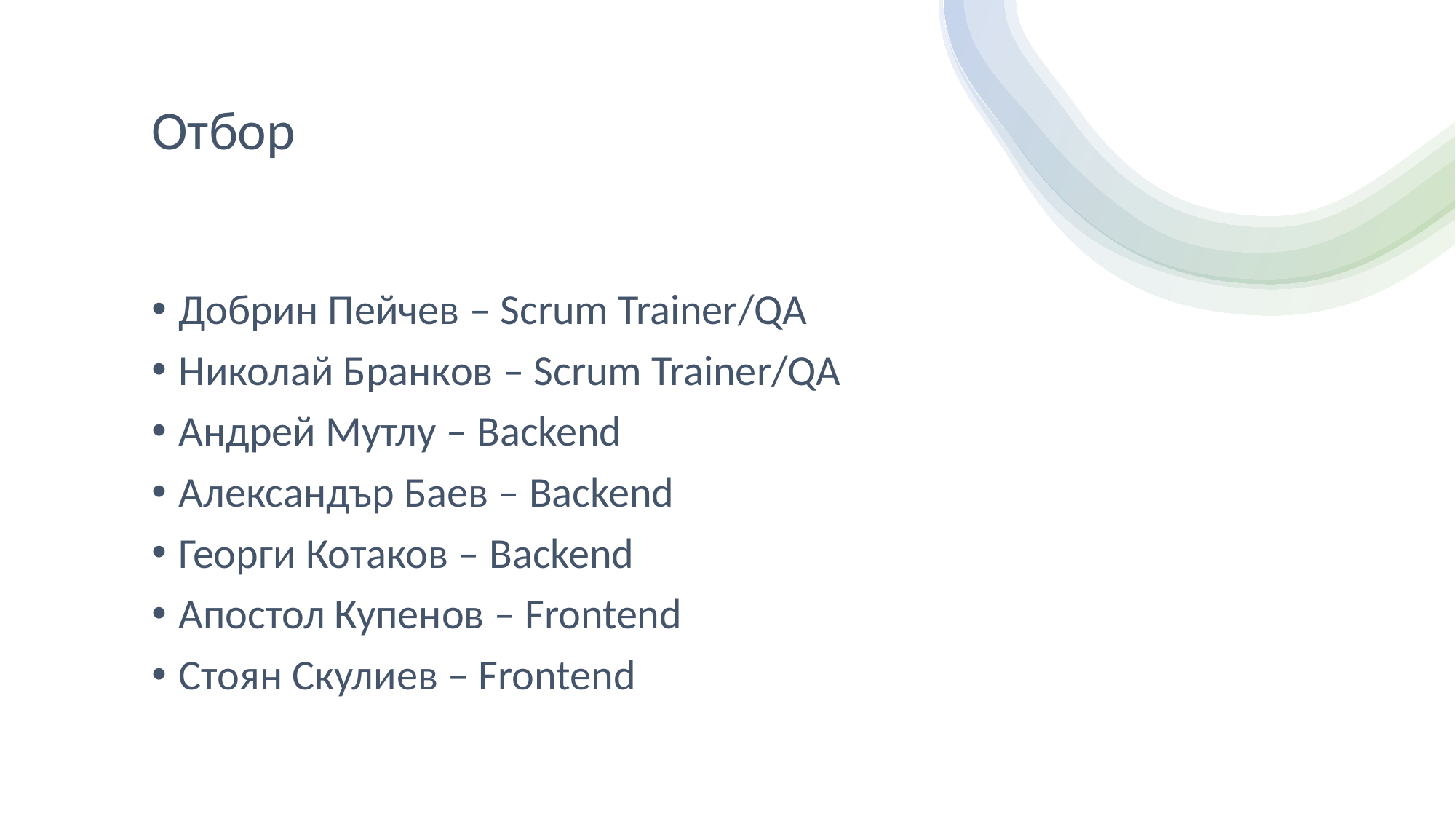

# Отбор
Добрин Пейчев – Scrum Trainer/QA
Николай Бранков – Scrum Trainer/QA
Андрей Мутлу – Backend
Александър Баев – Backend
Георги Котаков – Backend
Апостол Купенов – Frontend
Стоян Скулиев – Frontend